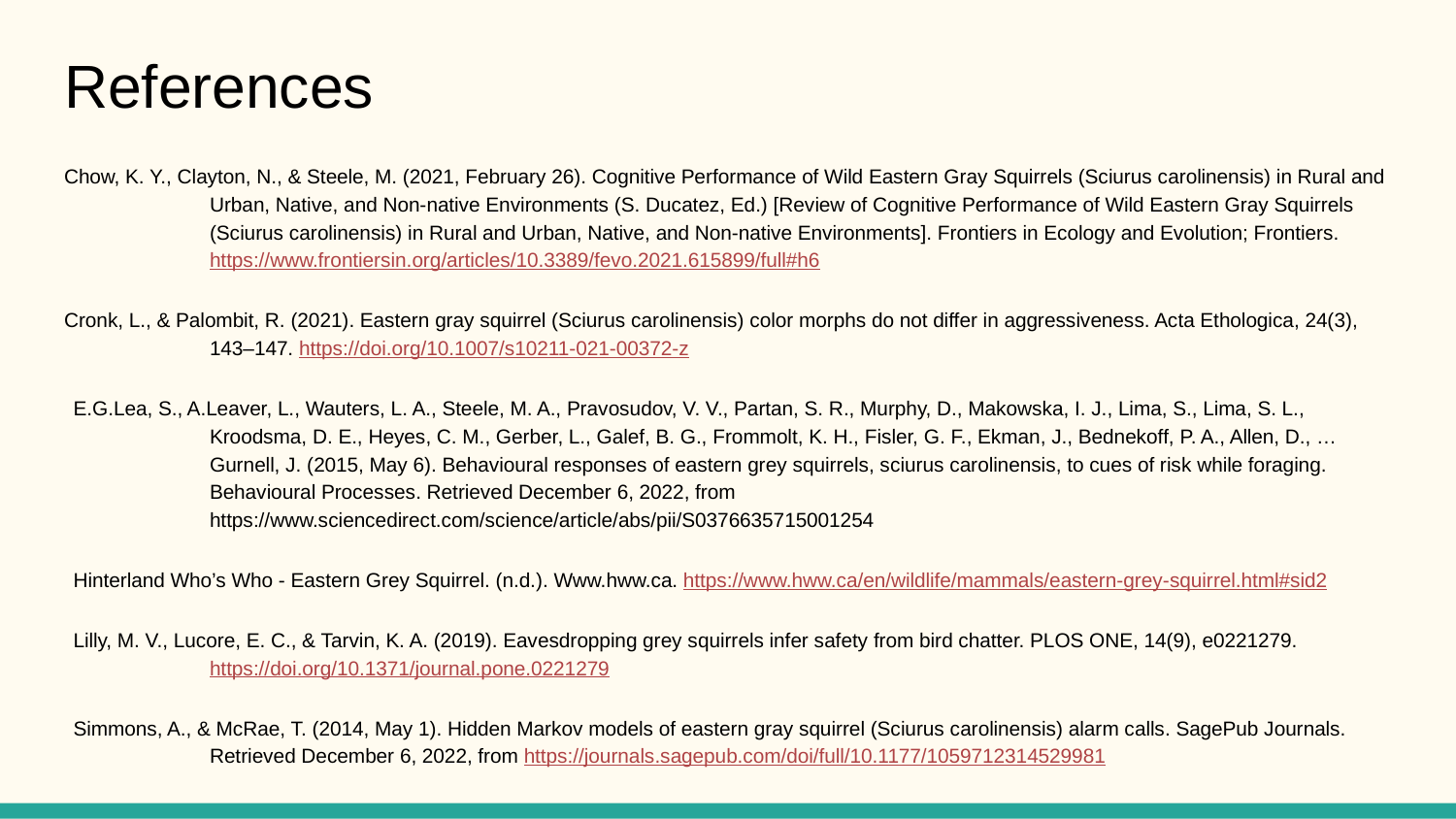

# References
Chow, K. Y., Clayton, N., & Steele, M. (2021, February 26). Cognitive Performance of Wild Eastern Gray Squirrels (Sciurus carolinensis) in Rural and Urban, Native, and Non-native Environments (S. Ducatez, Ed.) [Review of Cognitive Performance of Wild Eastern Gray Squirrels (Sciurus carolinensis) in Rural and Urban, Native, and Non-native Environments]. Frontiers in Ecology and Evolution; Frontiers. https://www.frontiersin.org/articles/10.3389/fevo.2021.615899/full#h6
Cronk, L., & Palombit, R. (2021). Eastern gray squirrel (Sciurus carolinensis) color morphs do not differ in aggressiveness. Acta Ethologica, 24(3), 143–147. https://doi.org/10.1007/s10211-021-00372-z
E.G.Lea, S., A.Leaver, L., Wauters, L. A., Steele, M. A., Pravosudov, V. V., Partan, S. R., Murphy, D., Makowska, I. J., Lima, S., Lima, S. L., Kroodsma, D. E., Heyes, C. M., Gerber, L., Galef, B. G., Frommolt, K. H., Fisler, G. F., Ekman, J., Bednekoff, P. A., Allen, D., … Gurnell, J. (2015, May 6). Behavioural responses of eastern grey squirrels, sciurus carolinensis, to cues of risk while foraging. Behavioural Processes. Retrieved December 6, 2022, from https://www.sciencedirect.com/science/article/abs/pii/S0376635715001254
Hinterland Who’s Who - Eastern Grey Squirrel. (n.d.). Www.hww.ca. https://www.hww.ca/en/wildlife/mammals/eastern-grey-squirrel.html#sid2
Lilly, M. V., Lucore, E. C., & Tarvin, K. A. (2019). Eavesdropping grey squirrels infer safety from bird chatter. PLOS ONE, 14(9), e0221279. https://doi.org/10.1371/journal.pone.0221279
Simmons, A., & McRae, T. (2014, May 1). Hidden Markov models of eastern gray squirrel (Sciurus carolinensis) alarm calls. SagePub Journals. Retrieved December 6, 2022, from https://journals.sagepub.com/doi/full/10.1177/1059712314529981